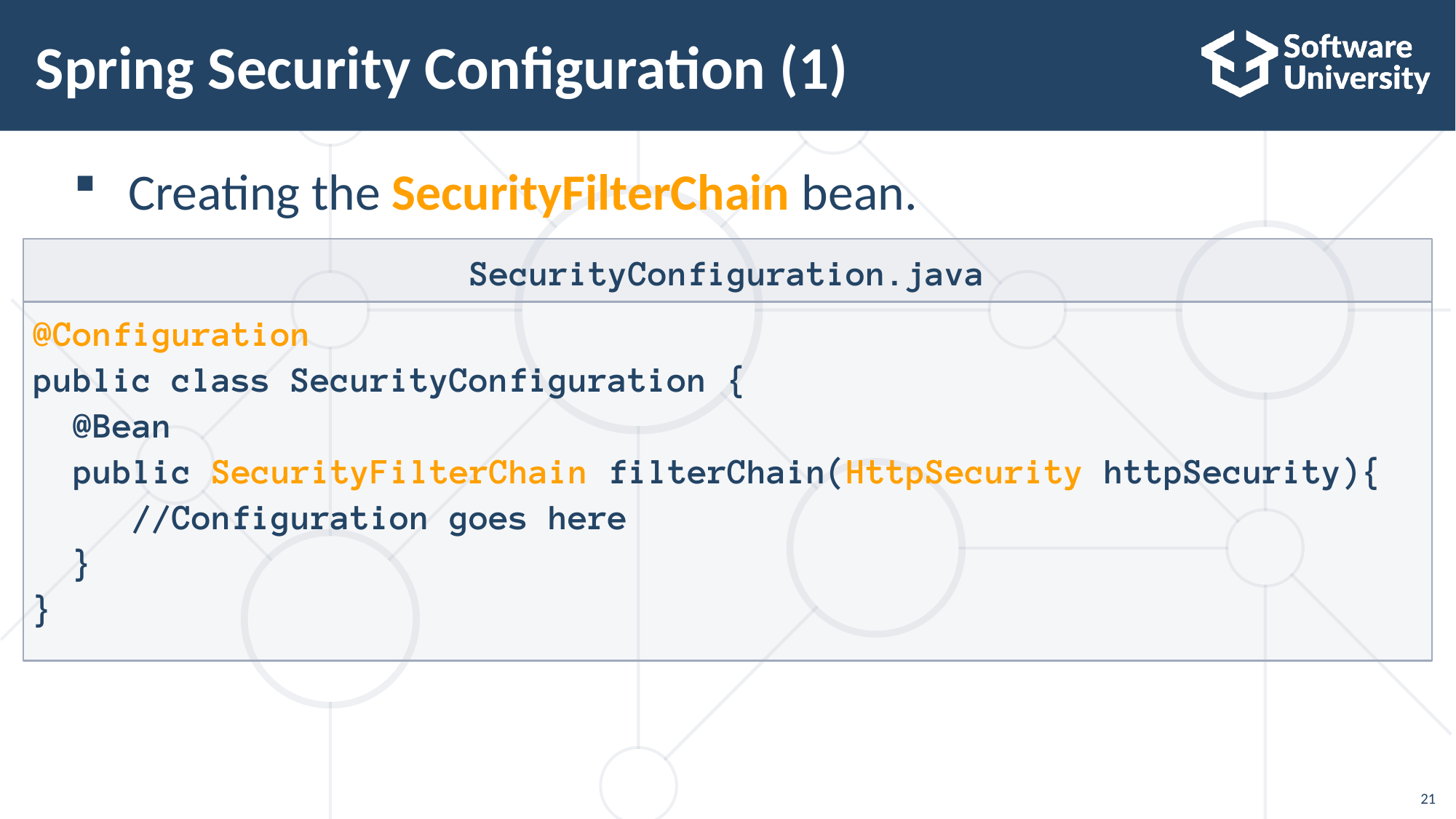

# Spring Security Configuration (1)
Creating the SecurityFilterChain bean.

SecurityConfiguration.java
@Configuration
public class SecurityConfiguration {
  @Bean
  public SecurityFilterChain filterChain(HttpSecurity httpSecurity){
     //Configuration goes here
  }
}

21